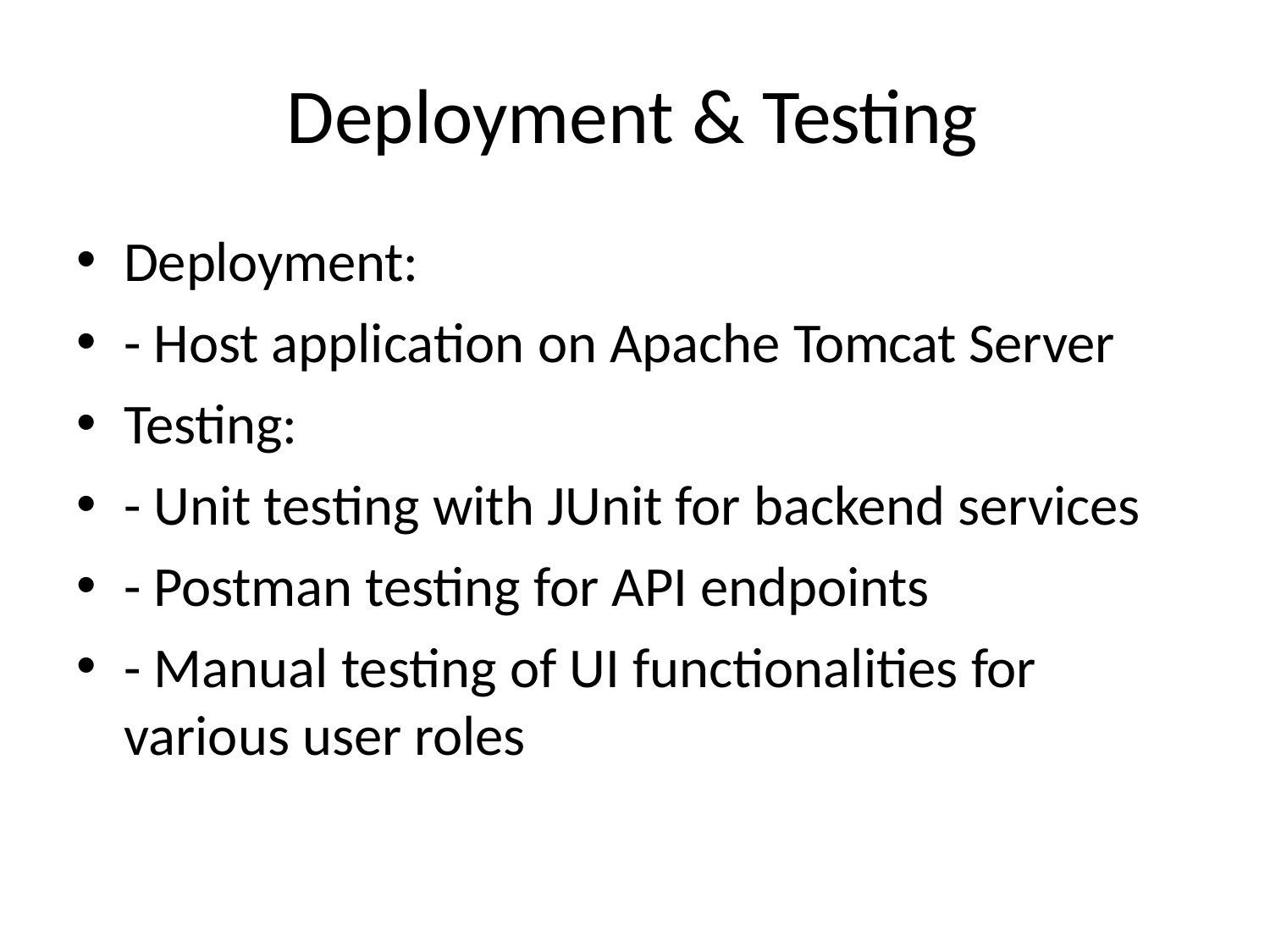

# Deployment & Testing
Deployment:
- Host application on Apache Tomcat Server
Testing:
- Unit testing with JUnit for backend services
- Postman testing for API endpoints
- Manual testing of UI functionalities for various user roles